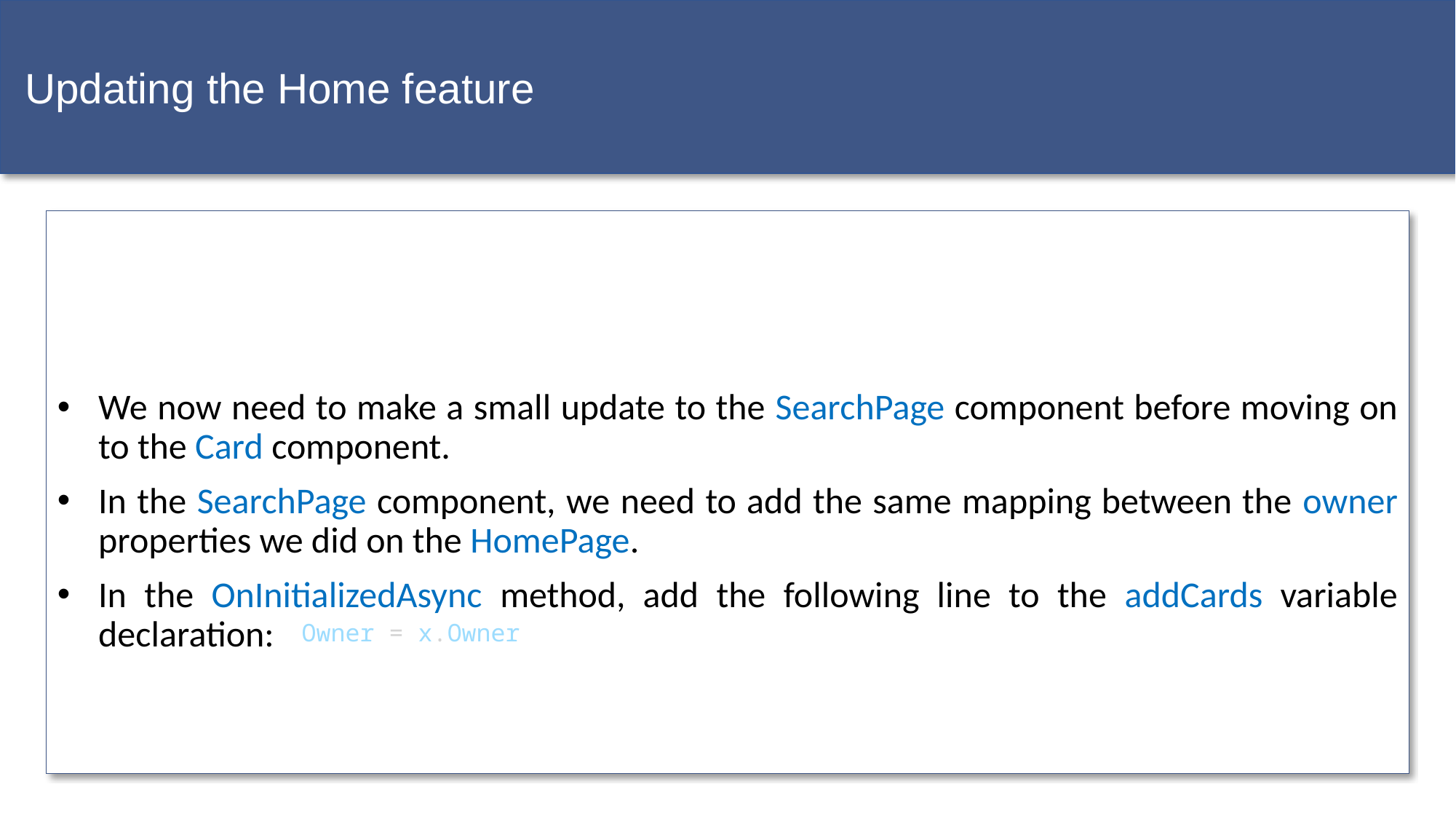

Updating the Home feature

We now need to make a small update to the SearchPage component before moving on to the Card component.
In the SearchPage component, we need to add the same mapping between the owner properties we did on the HomePage.
In the OnInitializedAsync method, add the following line to the addCards variable declaration:

Owner = x.Owner